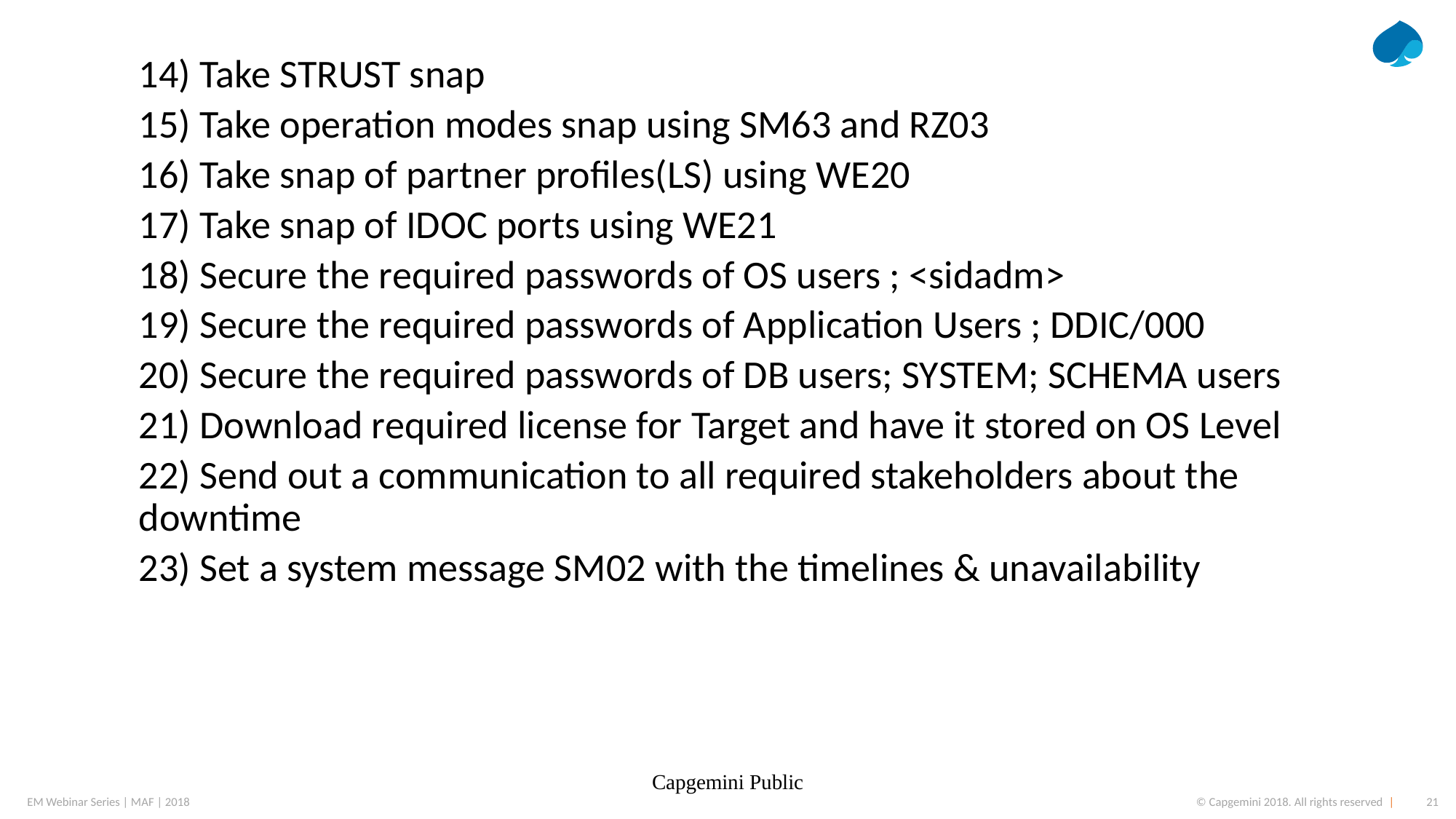

14) Take STRUST snap
15) Take operation modes snap using SM63 and RZ03
16) Take snap of partner profiles(LS) using WE20
17) Take snap of IDOC ports using WE21
18) Secure the required passwords of OS users ; <sidadm>
19) Secure the required passwords of Application Users ; DDIC/000
20) Secure the required passwords of DB users; SYSTEM; SCHEMA users
21) Download required license for Target and have it stored on OS Level
22) Send out a communication to all required stakeholders about the   downtime
23) Set a system message SM02 with the timelines & unavailability
Capgemini Public